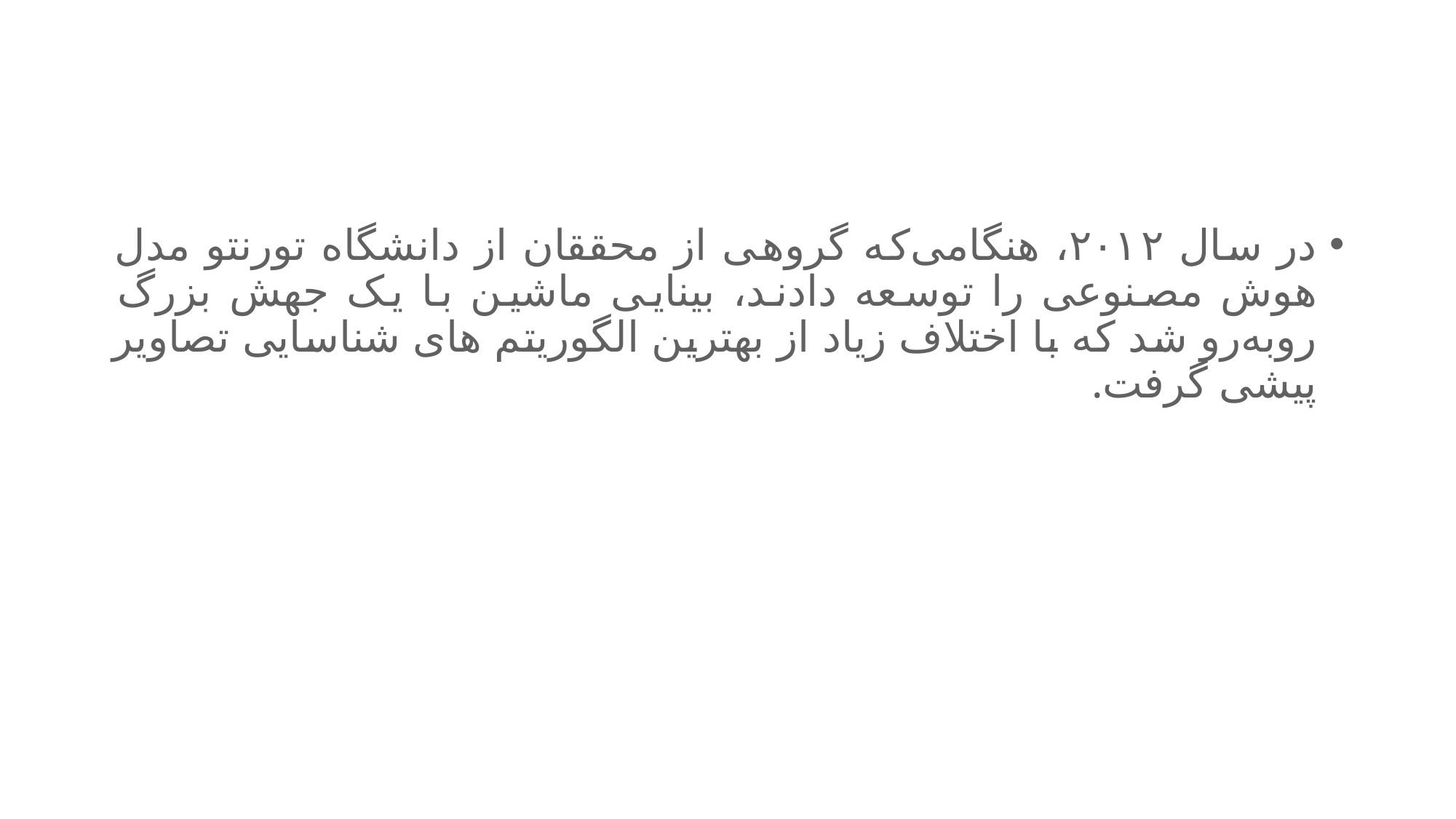

#
در سال ۲۰۱۲، هنگامی‌که گروهی از محققان از دانشگاه تورنتو مدل هوش مصنوعی را توسعه دادند، بینایی ماشین با یک جهش بزرگ روبه‌رو شد که با اختلاف زیاد از بهترین الگوریتم های شناسایی تصاویر پیشی گرفت.